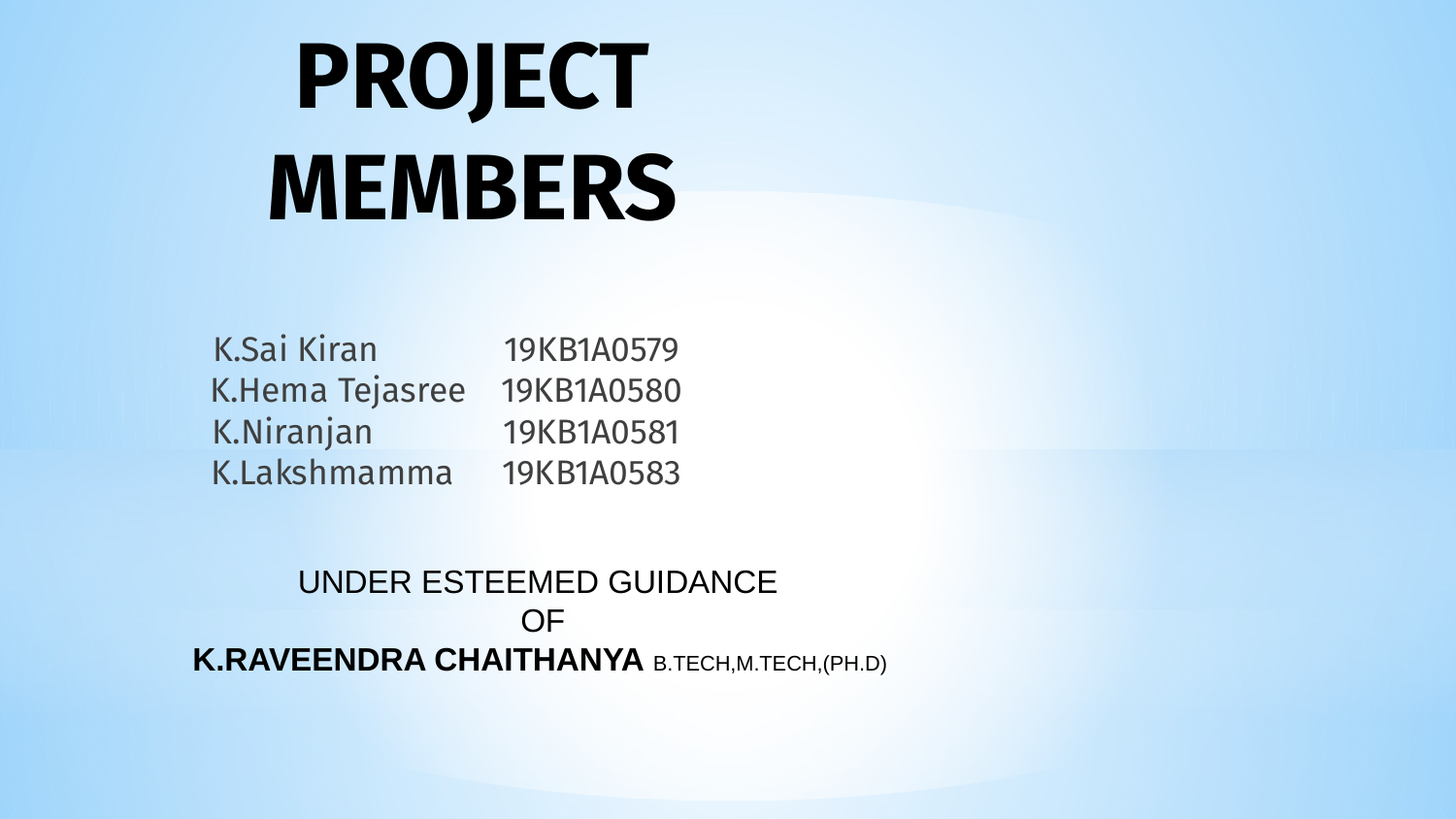

# PROJECT MEMBERS
K.Sai Kiran   	19KB1A0579
K.Hema Tejasree 	19KB1A0580
K.Niranjan   	19KB1A0581
K.Lakshmamma  	19KB1A0583
UNDER ESTEEMED GUIDANCE
OF
K.RAVEENDRA CHAITHANYA B.TECH,M.TECH,(PH.D)